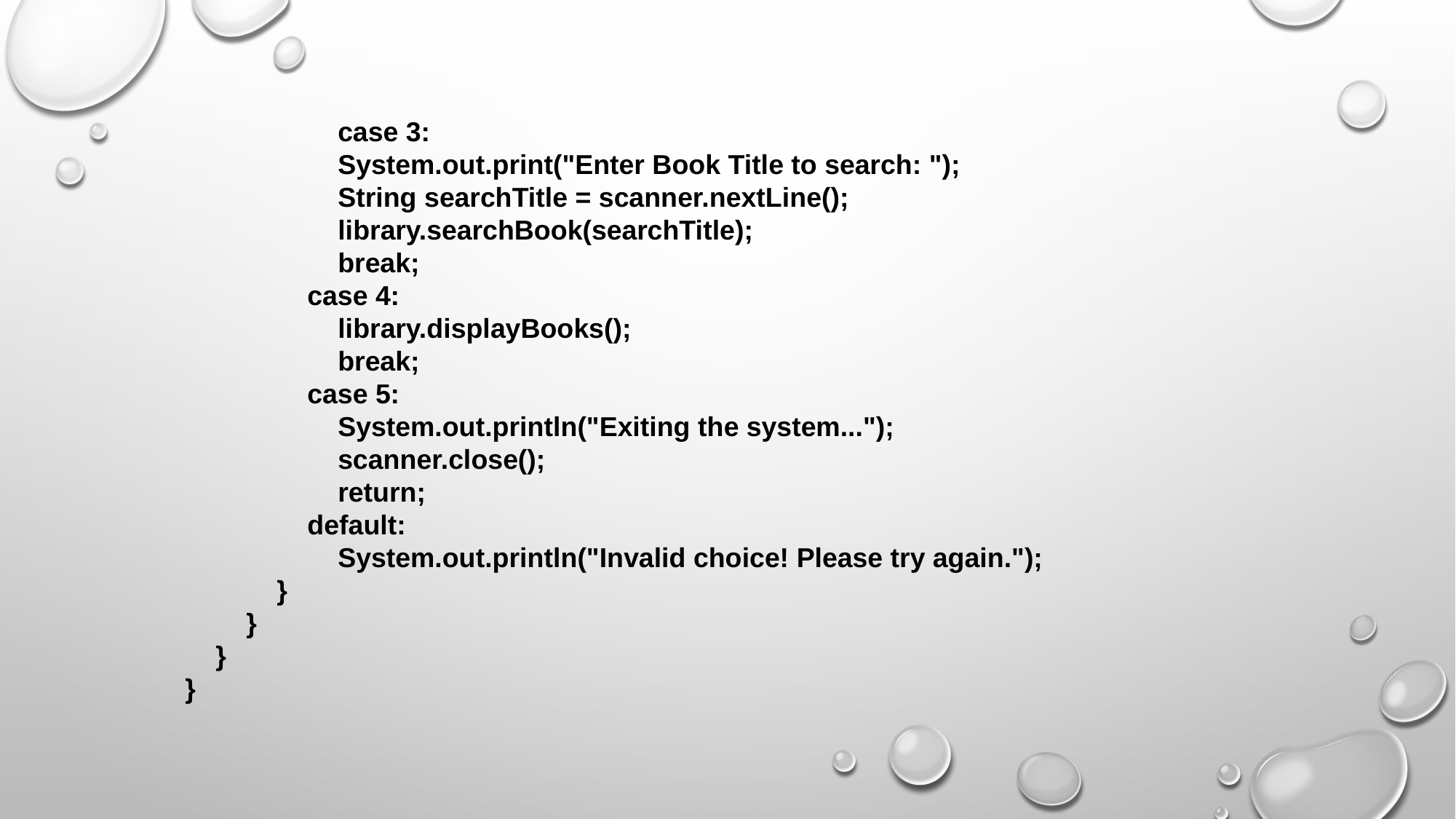

case 3:
                    System.out.print("Enter Book Title to search: ");
                    String searchTitle = scanner.nextLine();
                    library.searchBook(searchTitle);
                    break;
                case 4:
                    library.displayBooks();
                    break;
                case 5:
                    System.out.println("Exiting the system...");
                    scanner.close();
                    return;
                default:
                    System.out.println("Invalid choice! Please try again.");
            }
        }
    }
}